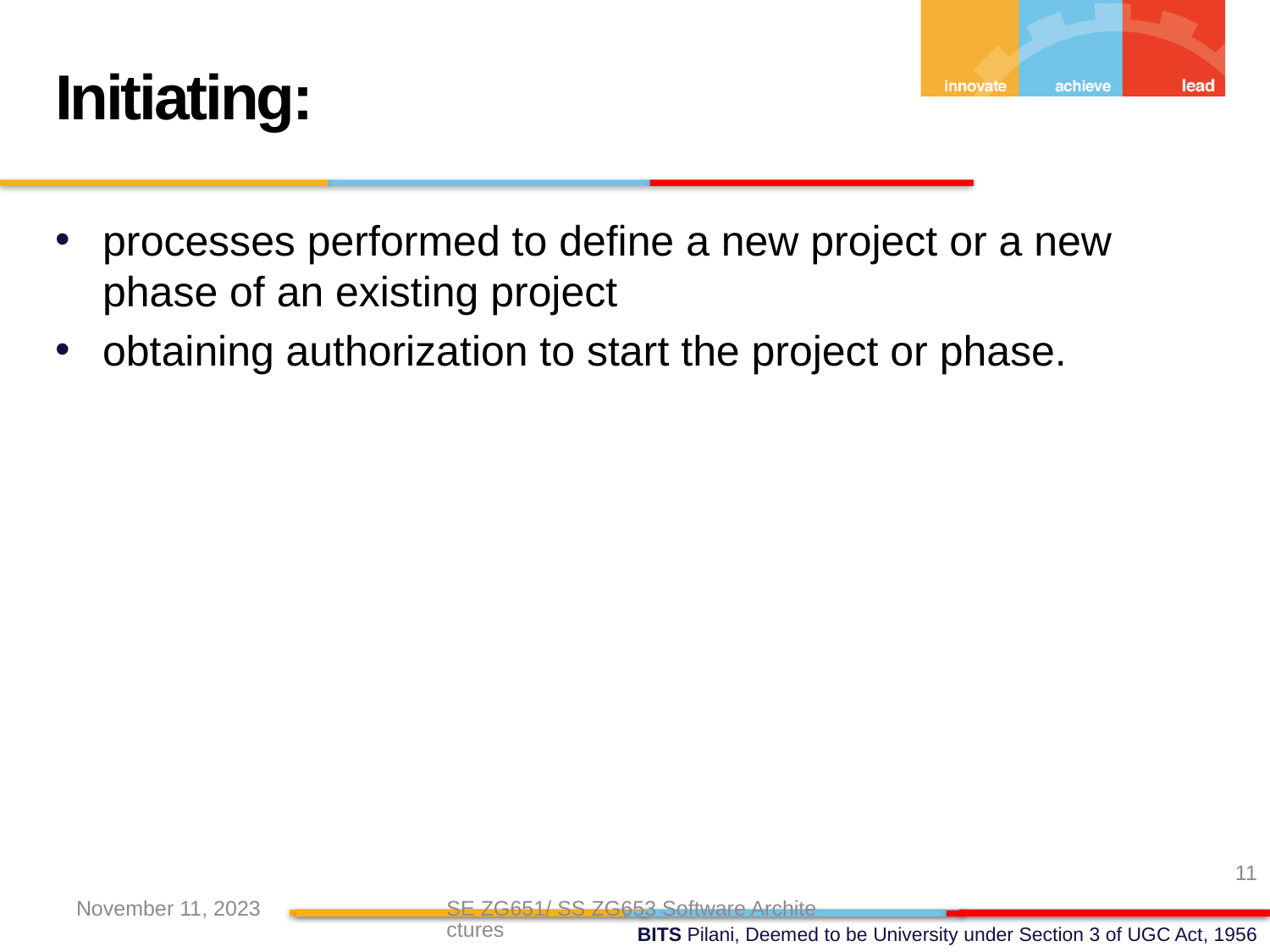

Initiating:
processes performed to define a new project or a new phase of an existing project
obtaining authorization to start the project or phase.

11
November 11, 2023
SE ZG651/ SS ZG653 Software Architectures